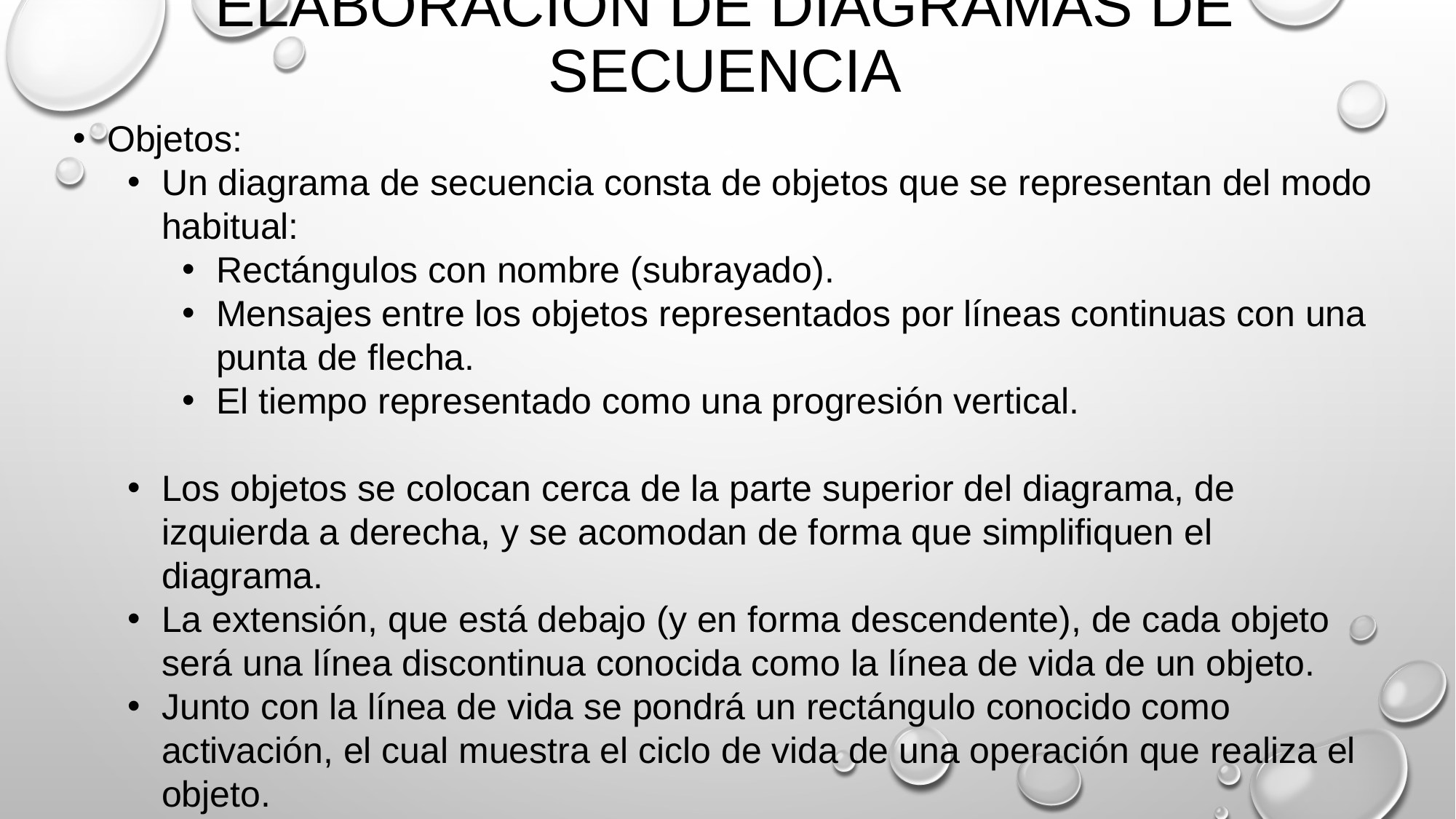

# Elaboración de diagramas de secuencia
Objetos:
Un diagrama de secuencia consta de objetos que se representan del modo habitual:
Rectángulos con nombre (subrayado).
Mensajes entre los objetos representados por líneas continuas con una punta de flecha.
El tiempo representado como una progresión vertical.

Los objetos se colocan cerca de la parte superior del diagrama, de izquierda a derecha, y se acomodan de forma que simplifiquen el diagrama.
La extensión, que está debajo (y en forma descendente), de cada objeto será una línea discontinua conocida como la línea de vida de un objeto.
Junto con la línea de vida se pondrá un rectángulo conocido como activación, el cual muestra el ciclo de vida de una operación que realiza el objeto.